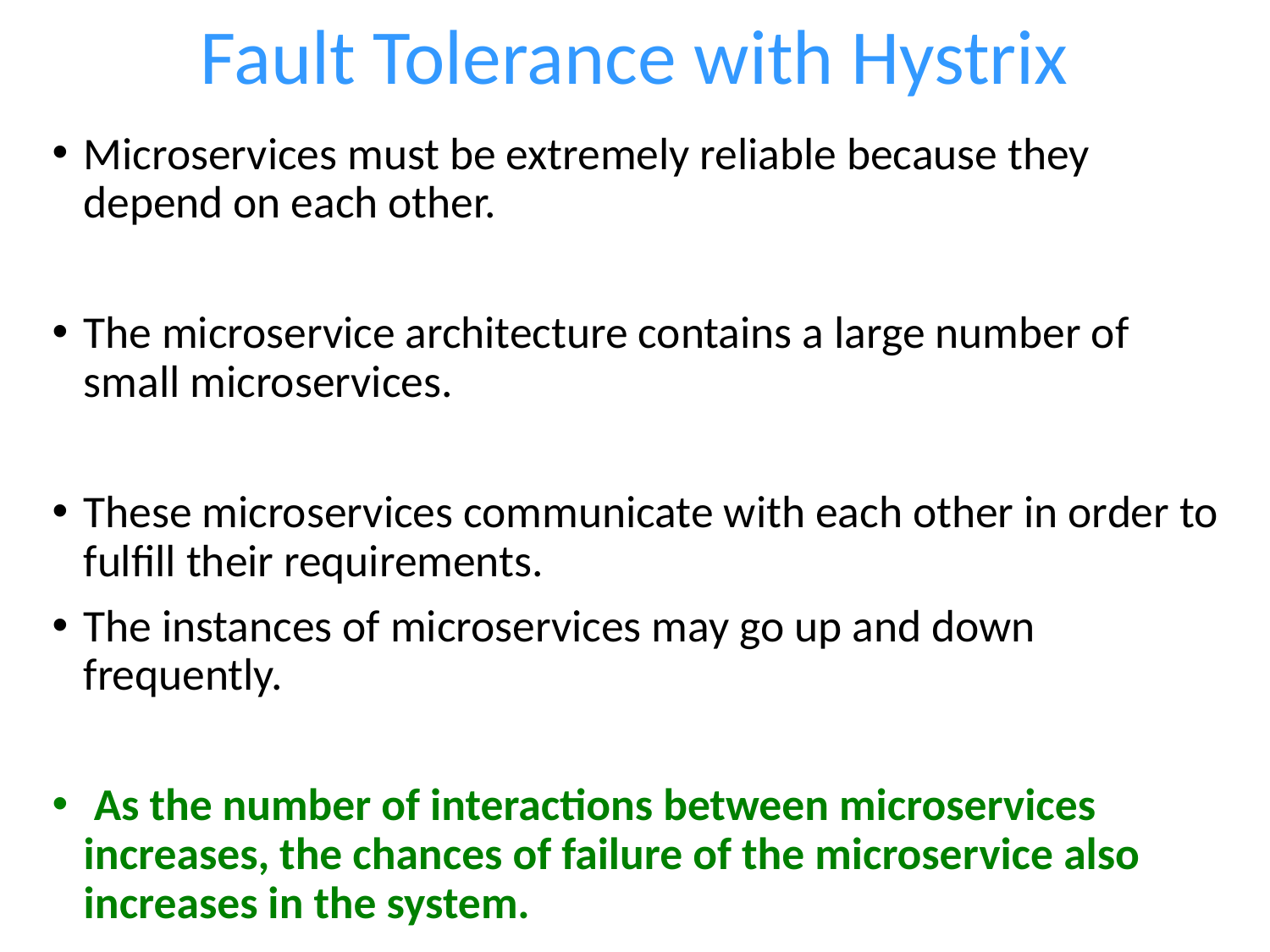

# Fault Tolerance with Hystrix
Microservices must be extremely reliable because they depend on each other.

The microservice architecture contains a large number of small microservices.

These microservices communicate with each other in order to fulfill their requirements.
The instances of microservices may go up and down frequently.

 As the number of interactions between microservices increases, the chances of failure of the microservice also increases in the system.